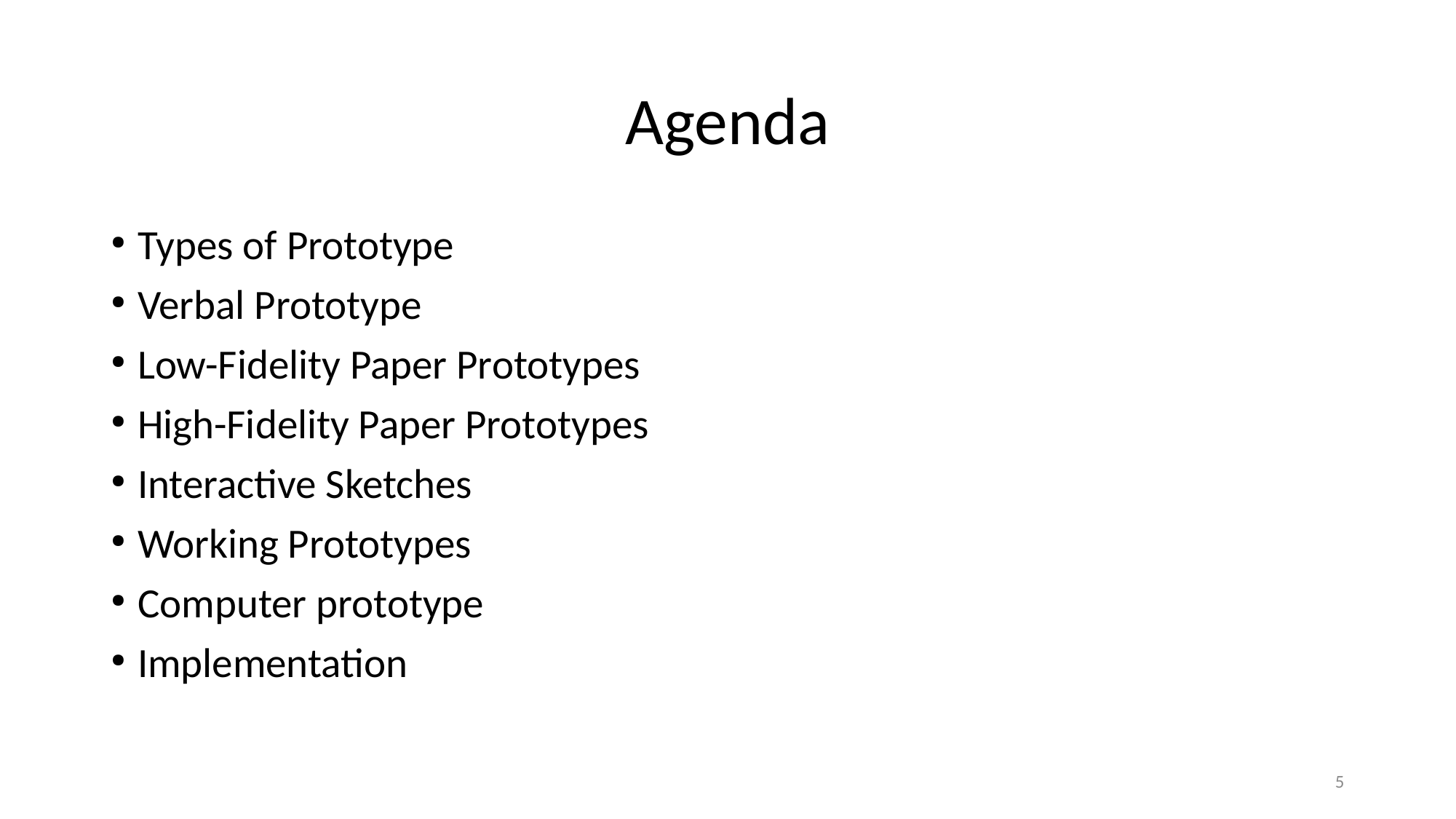

Agenda
Types of Prototype
Verbal Prototype
Low-Fidelity Paper Prototypes
High-Fidelity Paper Prototypes
Interactive Sketches
Working Prototypes
Computer prototype
Implementation
5